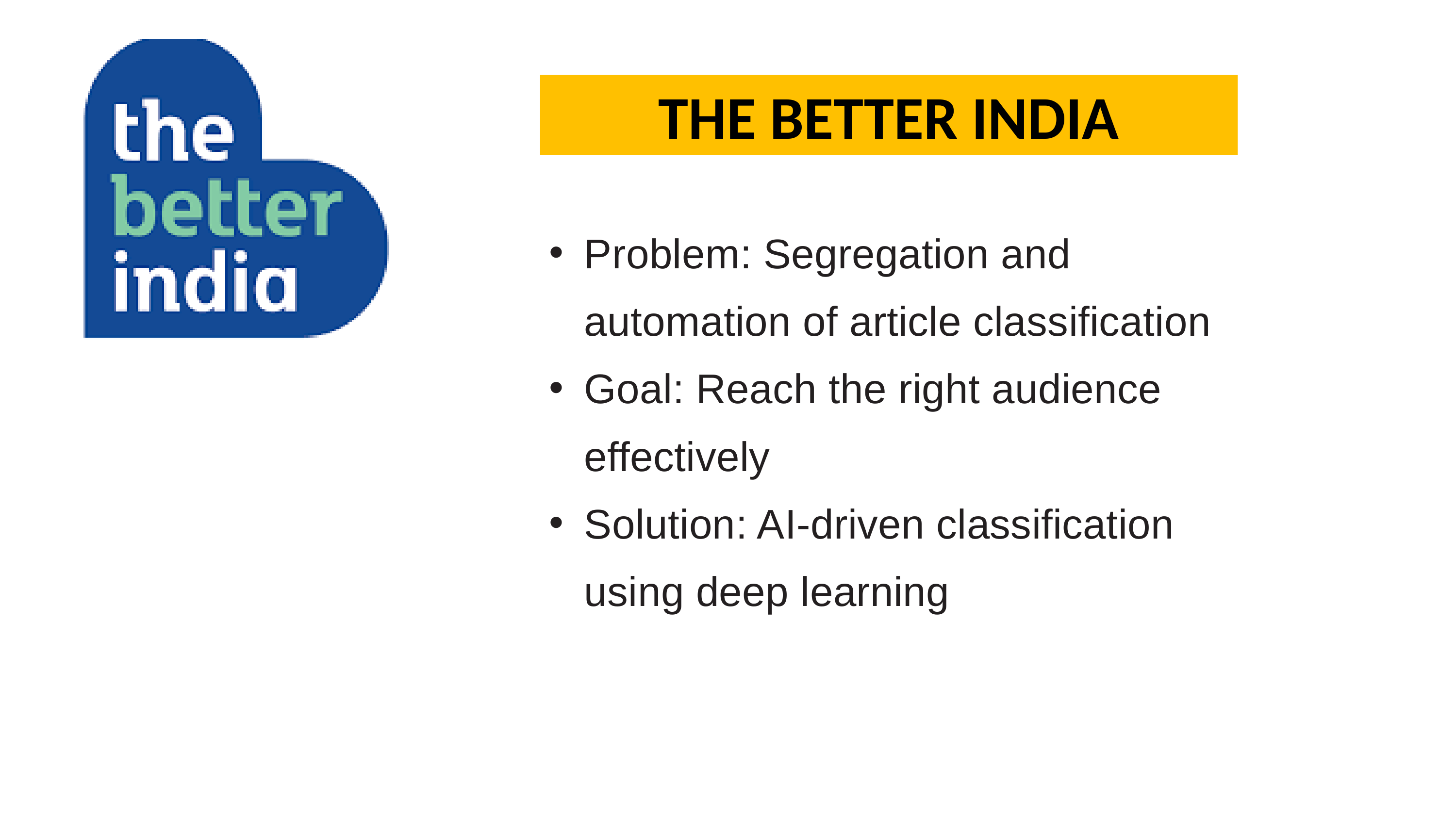

THE BETTER INDIA

THE BETTER INDIA
Problem: Segregation and automation of article classification
Goal: Reach the right audience effectively
Solution: AI-driven classification using deep learning